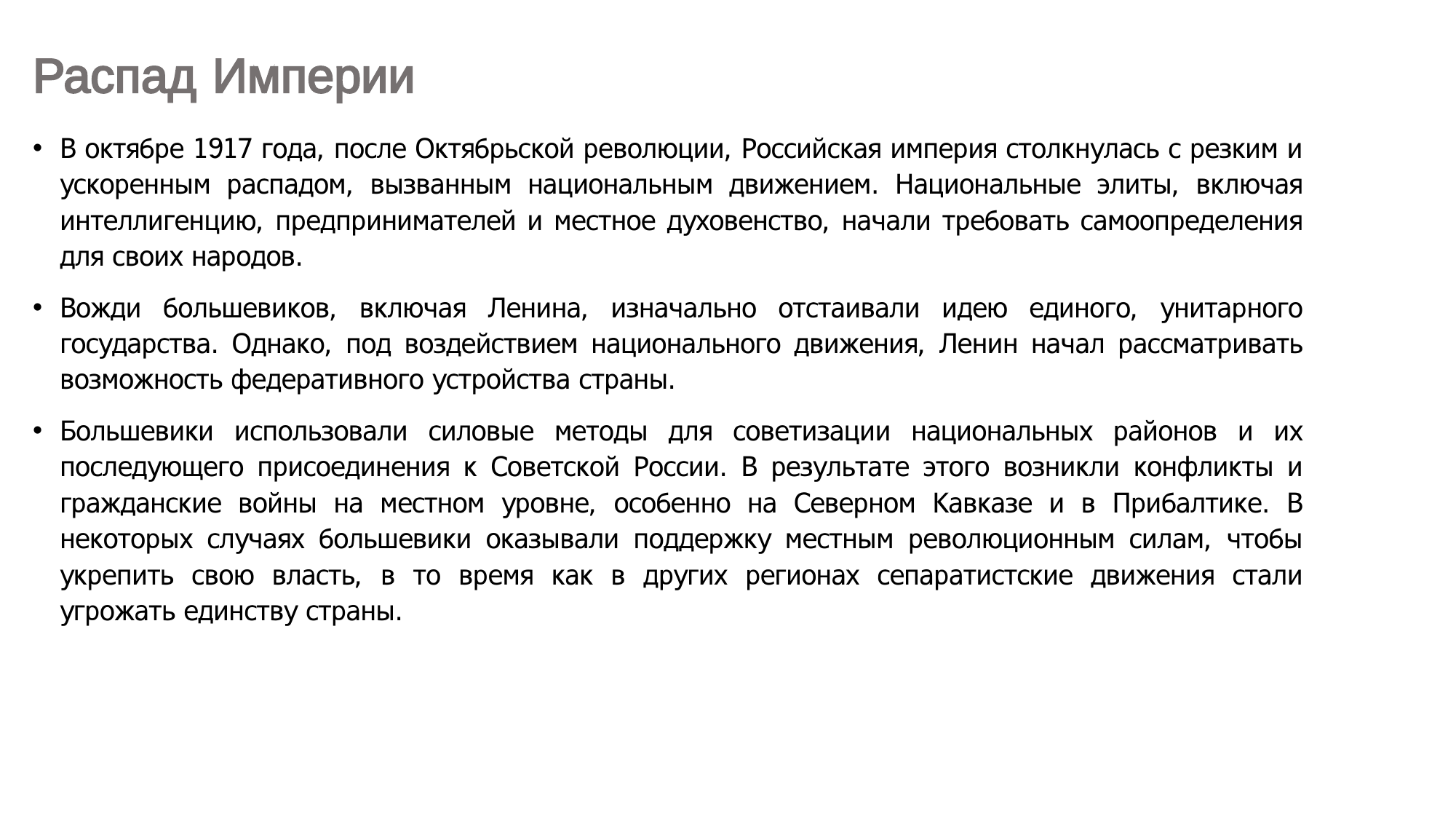

# Распад Империи
В октябре 1917 года, после Октябрьской революции, Российская империя столкнулась с резким и ускоренным распадом, вызванным национальным движением. Национальные элиты, включая интеллигенцию, предпринимателей и местное духовенство, начали требовать самоопределения для своих народов.
Вожди большевиков, включая Ленина, изначально отстаивали идею единого, унитарного государства. Однако, под воздействием национального движения, Ленин начал рассматривать возможность федеративного устройства страны.
Большевики использовали силовые методы для советизации национальных районов и их последующего присоединения к Советской России. В результате этого возникли конфликты и гражданские войны на местном уровне, особенно на Северном Кавказе и в Прибалтике. В некоторых случаях большевики оказывали поддержку местным революционным силам, чтобы укрепить свою власть, в то время как в других регионах сепаратистские движения стали угрожать единству страны.